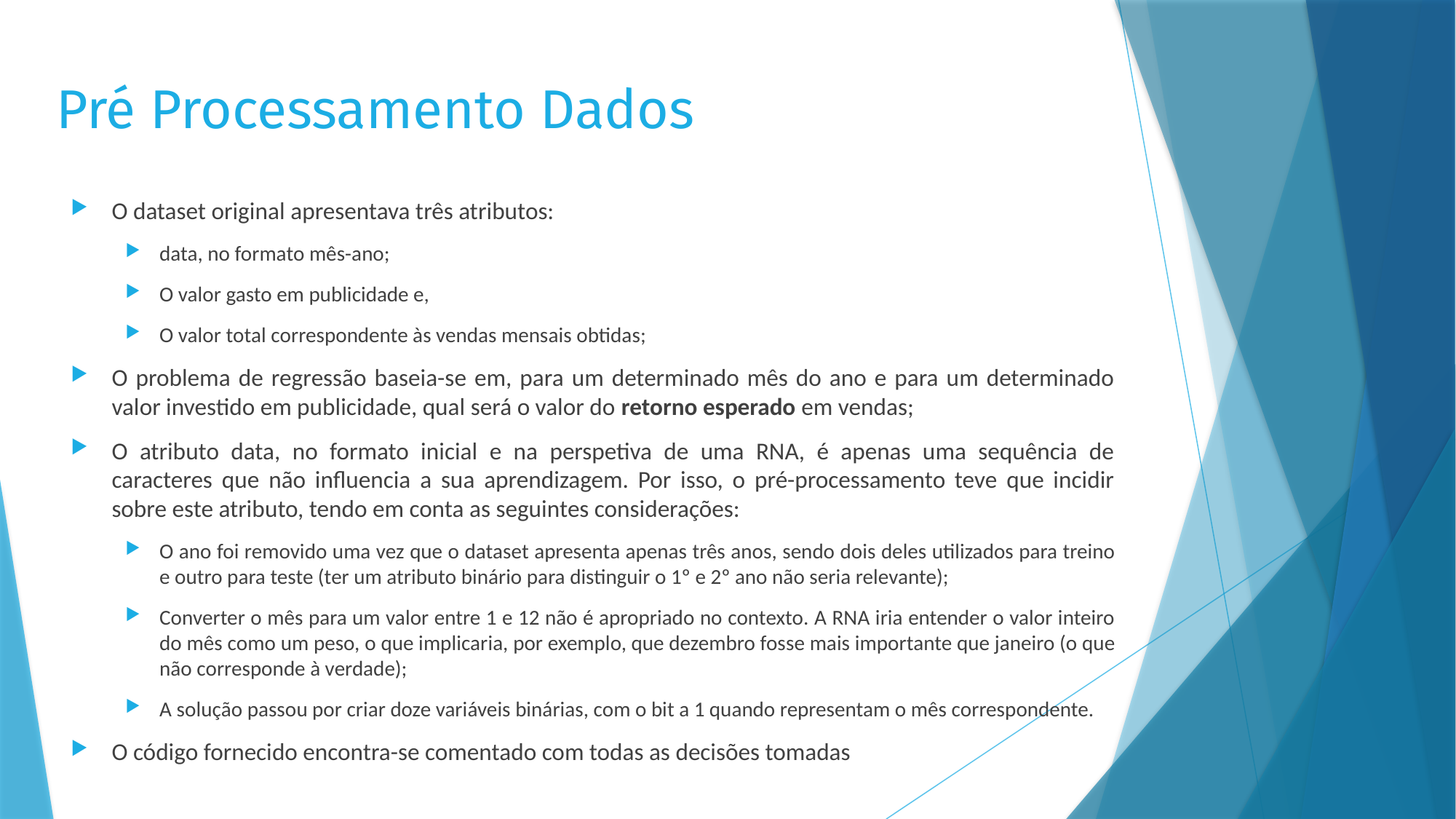

# Pré Processamento Dados
O dataset original apresentava três atributos:
data, no formato mês-ano;
O valor gasto em publicidade e,
O valor total correspondente às vendas mensais obtidas;
O problema de regressão baseia-se em, para um determinado mês do ano e para um determinado valor investido em publicidade, qual será o valor do retorno esperado em vendas;
O atributo data, no formato inicial e na perspetiva de uma RNA, é apenas uma sequência de caracteres que não influencia a sua aprendizagem. Por isso, o pré-processamento teve que incidir sobre este atributo, tendo em conta as seguintes considerações:
O ano foi removido uma vez que o dataset apresenta apenas três anos, sendo dois deles utilizados para treino e outro para teste (ter um atributo binário para distinguir o 1º e 2º ano não seria relevante);
Converter o mês para um valor entre 1 e 12 não é apropriado no contexto. A RNA iria entender o valor inteiro do mês como um peso, o que implicaria, por exemplo, que dezembro fosse mais importante que janeiro (o que não corresponde à verdade);
A solução passou por criar doze variáveis binárias, com o bit a 1 quando representam o mês correspondente.
O código fornecido encontra-se comentado com todas as decisões tomadas